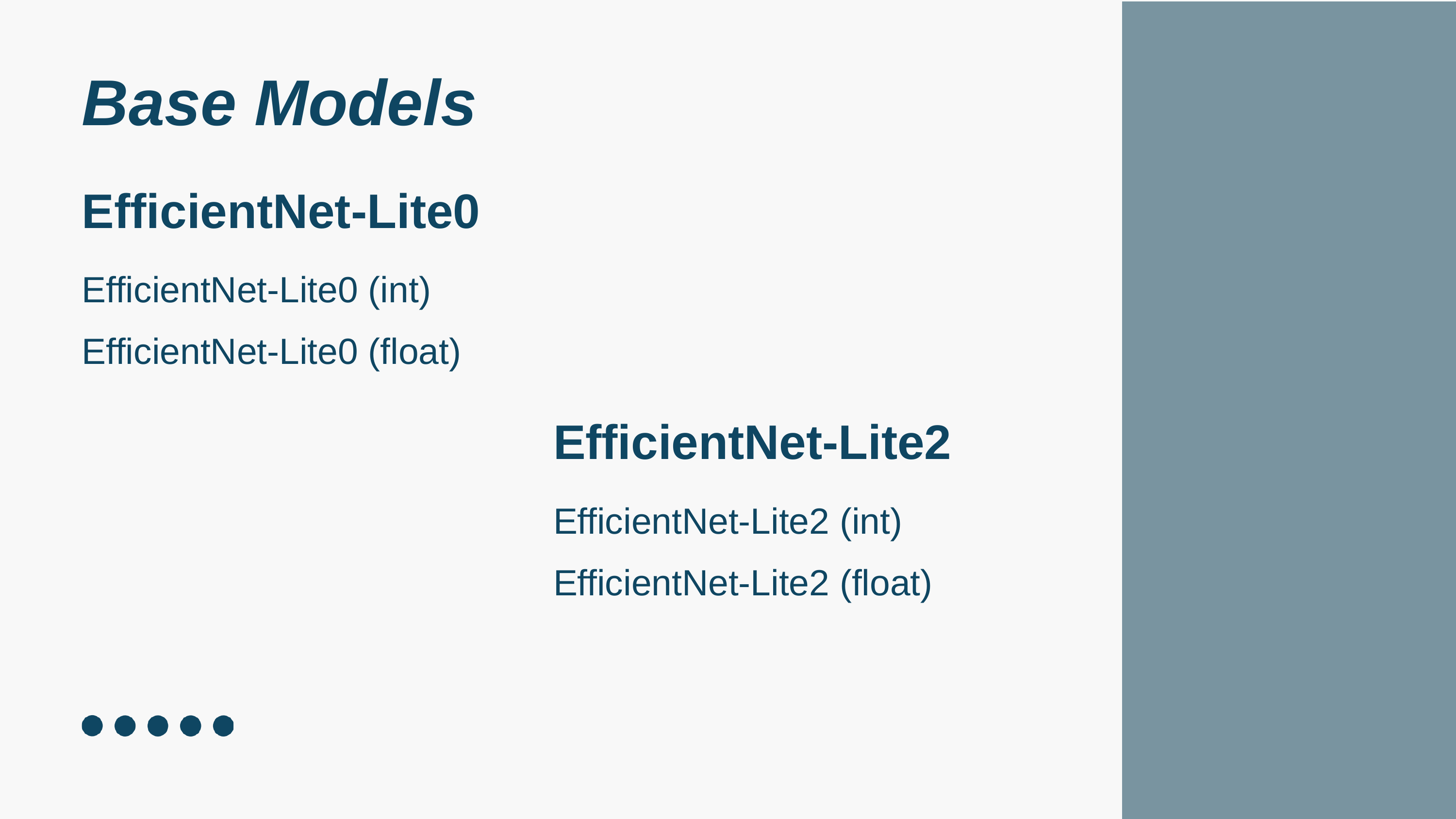

Base Models
EfficientNet-Lite0
EfficientNet-Lite0 (int)
EfficientNet-Lite0 (float)
EfficientNet-Lite2
EfficientNet-Lite2 (int)
EfficientNet-Lite2 (float)